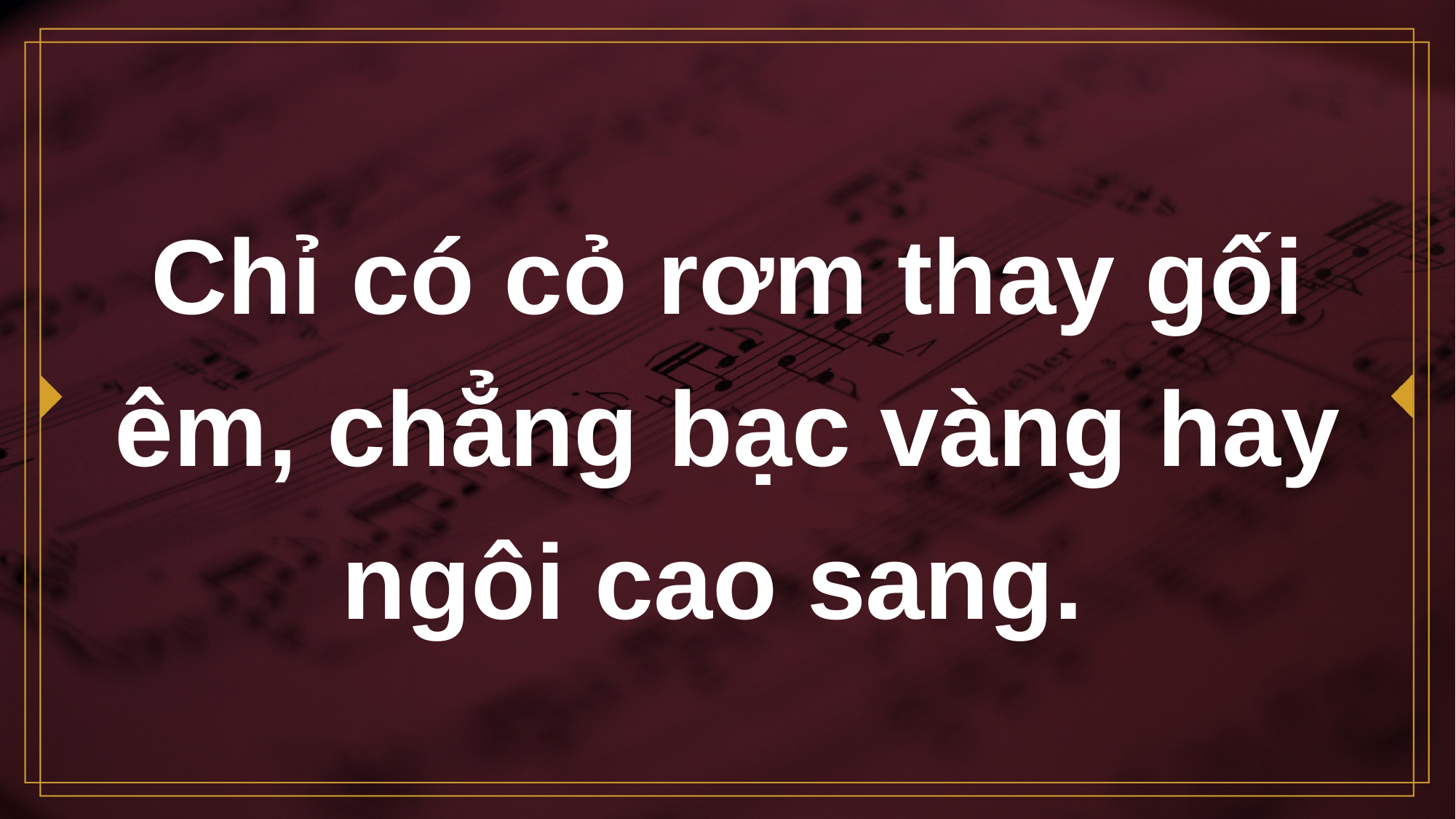

# Chỉ có cỏ rơm thay gối êm, chẳng bạc vàng hay ngôi cao sang.